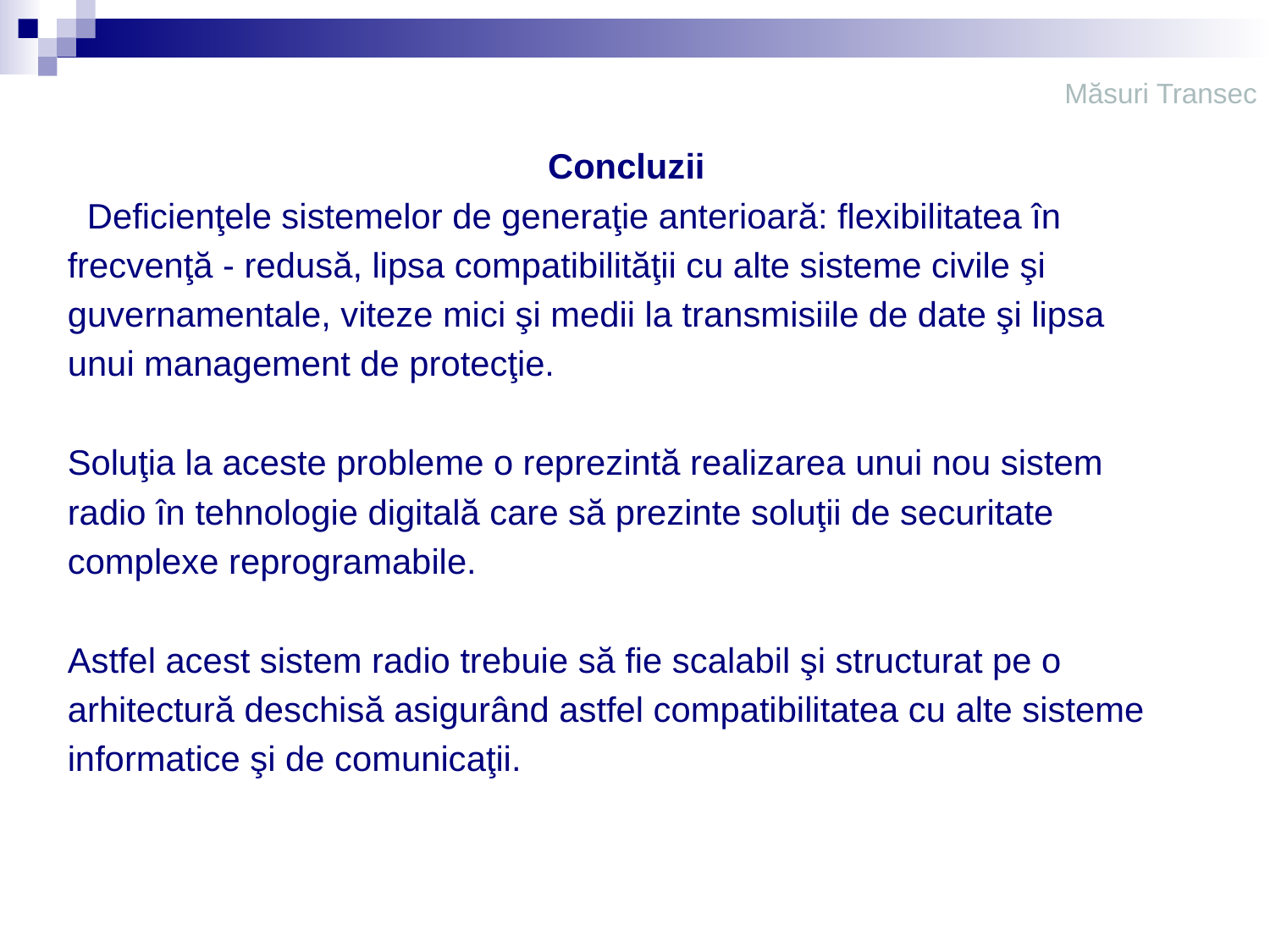

# Măsuri Transec
Concluzii
  Deficienţele sistemelor de generaţie anterioară: flexibilitatea în
frecvenţă - redusă, lipsa compatibilităţii cu alte sisteme civile şi
guvernamentale, viteze mici şi medii la transmisiile de date şi lipsa
unui management de protecţie.

Soluţia la aceste probleme o reprezintă realizarea unui nou sistem
radio în tehnologie digitală care să prezinte soluţii de securitate
complexe reprogramabile.

Astfel acest sistem radio trebuie să fie scalabil şi structurat pe o
arhitectură deschisă asigurând astfel compatibilitatea cu alte sisteme
informatice şi de comunicaţii.